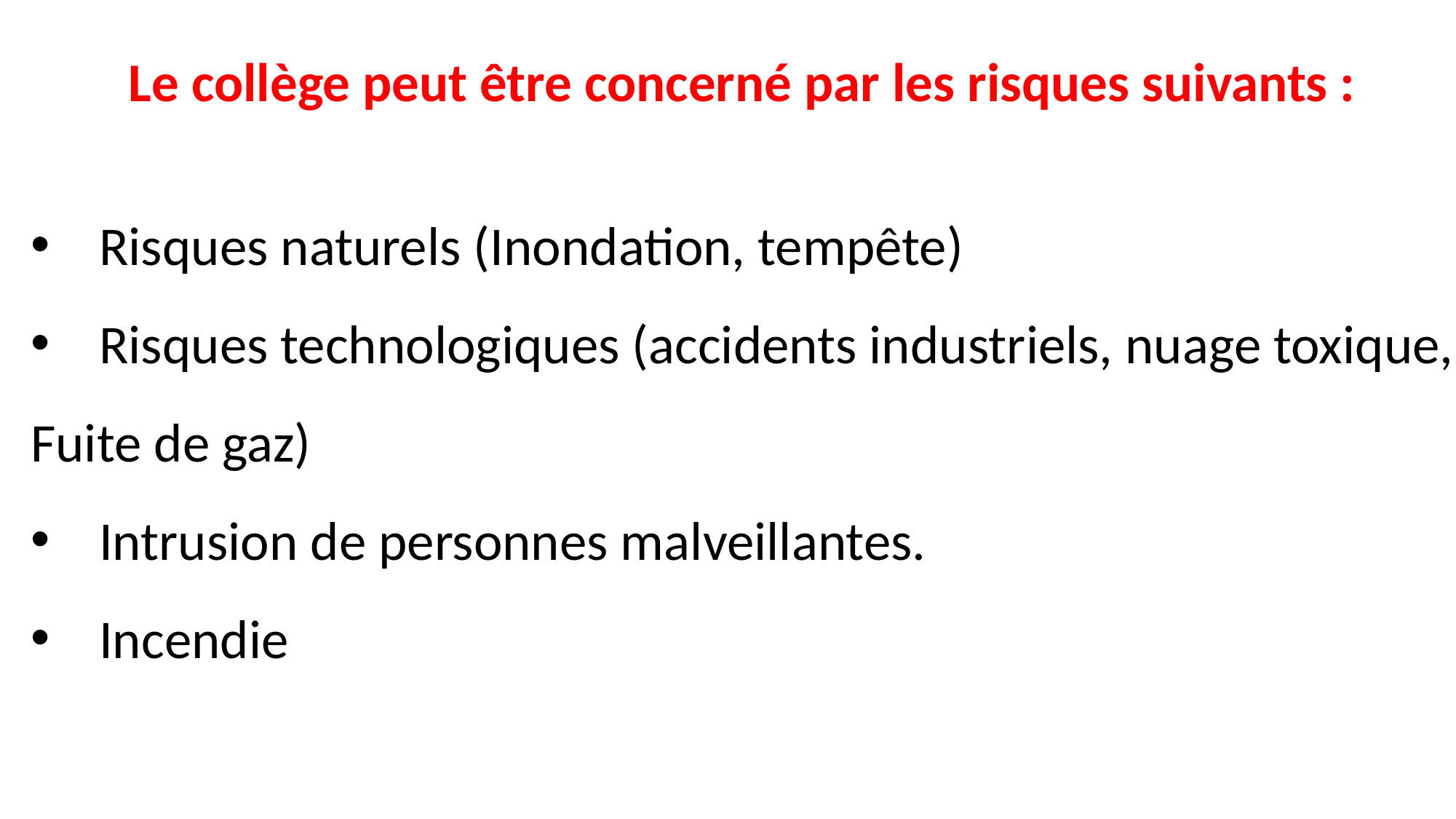

Le collège peut être concerné par les risques suivants :

Risques naturels (Inondation, tempête)
Risques technologiques (accidents industriels, nuage toxique,
Fuite de gaz)
Intrusion de personnes malveillantes.
Incendie